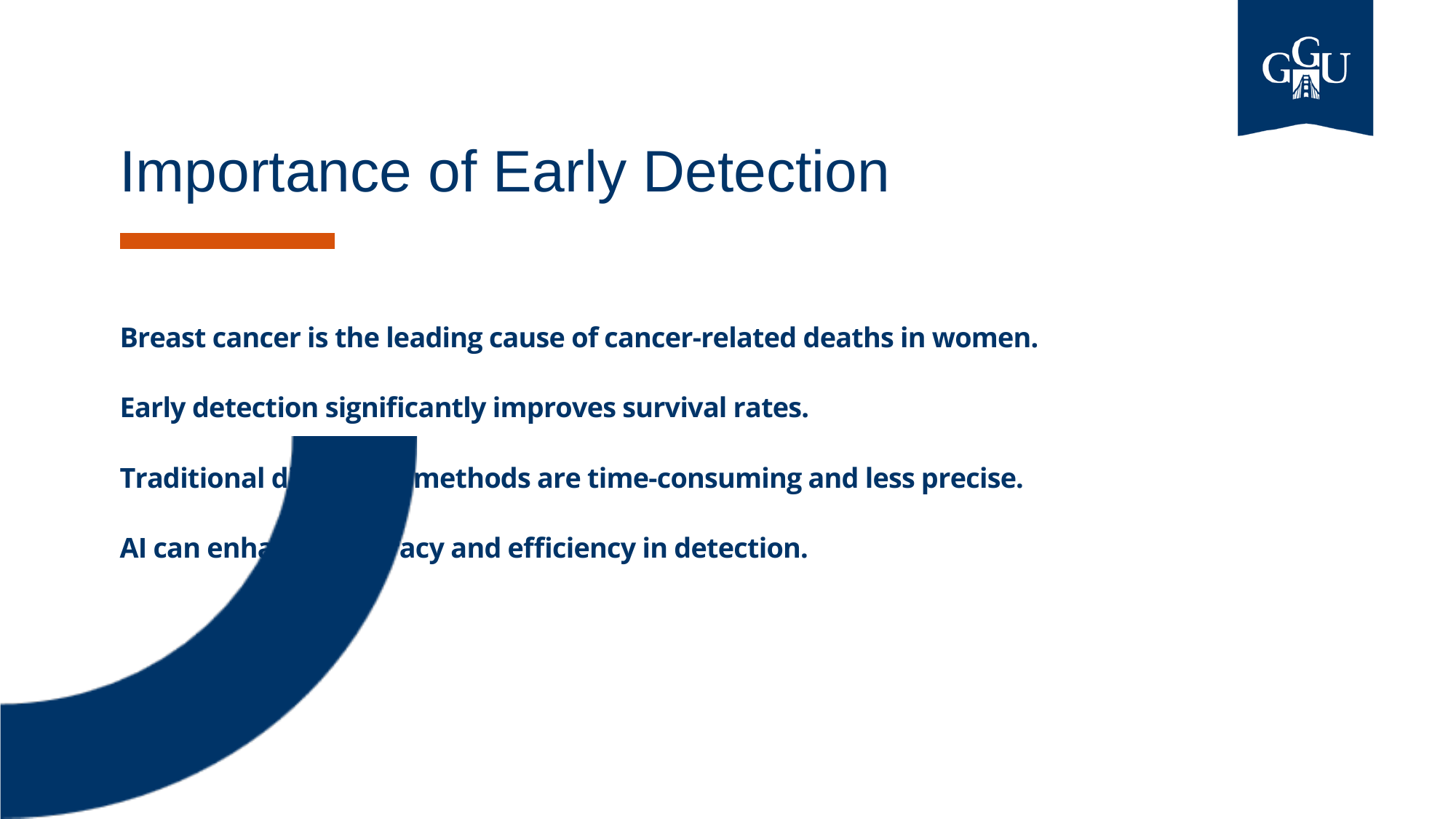

Importance of Early Detection

Breast cancer is the leading cause of cancer-related deaths in women.

Early detection significantly improves survival rates.

Traditional diagnostic methods are time-consuming and less precise.

AI can enhance accuracy and efficiency in detection.